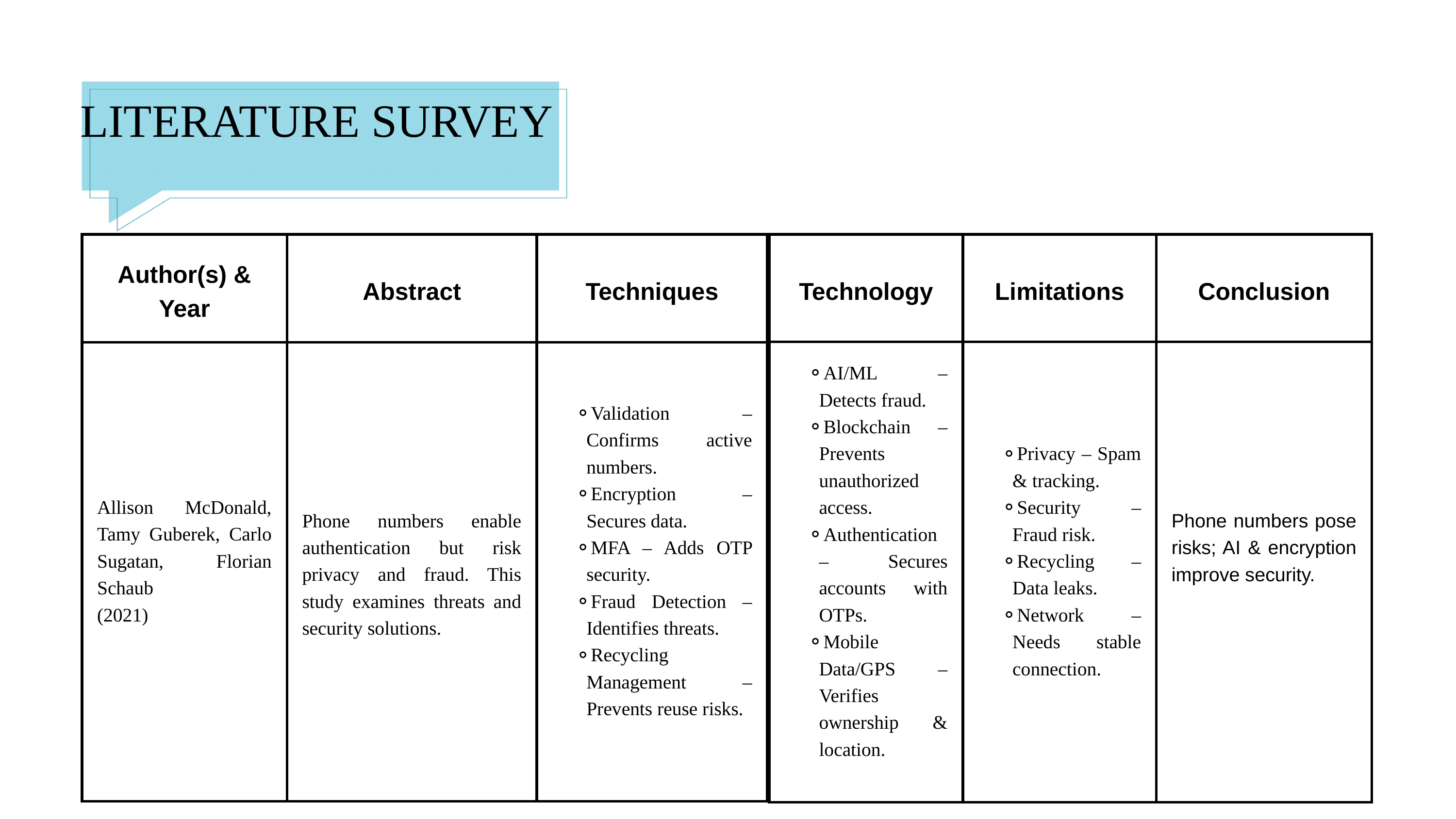

LITERATURE SURVEY

| Author(s) & Year | Abstract | Techniques |
| --- | --- | --- |
| Allison McDonald, Tamy Guberek, Carlo Sugatan, Florian Schaub (2021)​ | Phone numbers enable authentication but risk privacy and fraud. This study examines threats and security solutions. | Validation – Confirms active numbers. Encryption – Secures data. MFA – Adds OTP security. Fraud Detection – Identifies threats. Recycling Management – Prevents reuse risks. |
| Technology | Limitations | Conclusion |
| --- | --- | --- |
| AI/ML – Detects fraud. Blockchain – Prevents unauthorized access. Authentication – Secures accounts with OTPs. Mobile Data/GPS – Verifies ownership & location. | Privacy – Spam & tracking. Security – Fraud risk. Recycling – Data leaks. Network – Needs stable connection. | Phone numbers pose risks; AI & encryption improve security. |